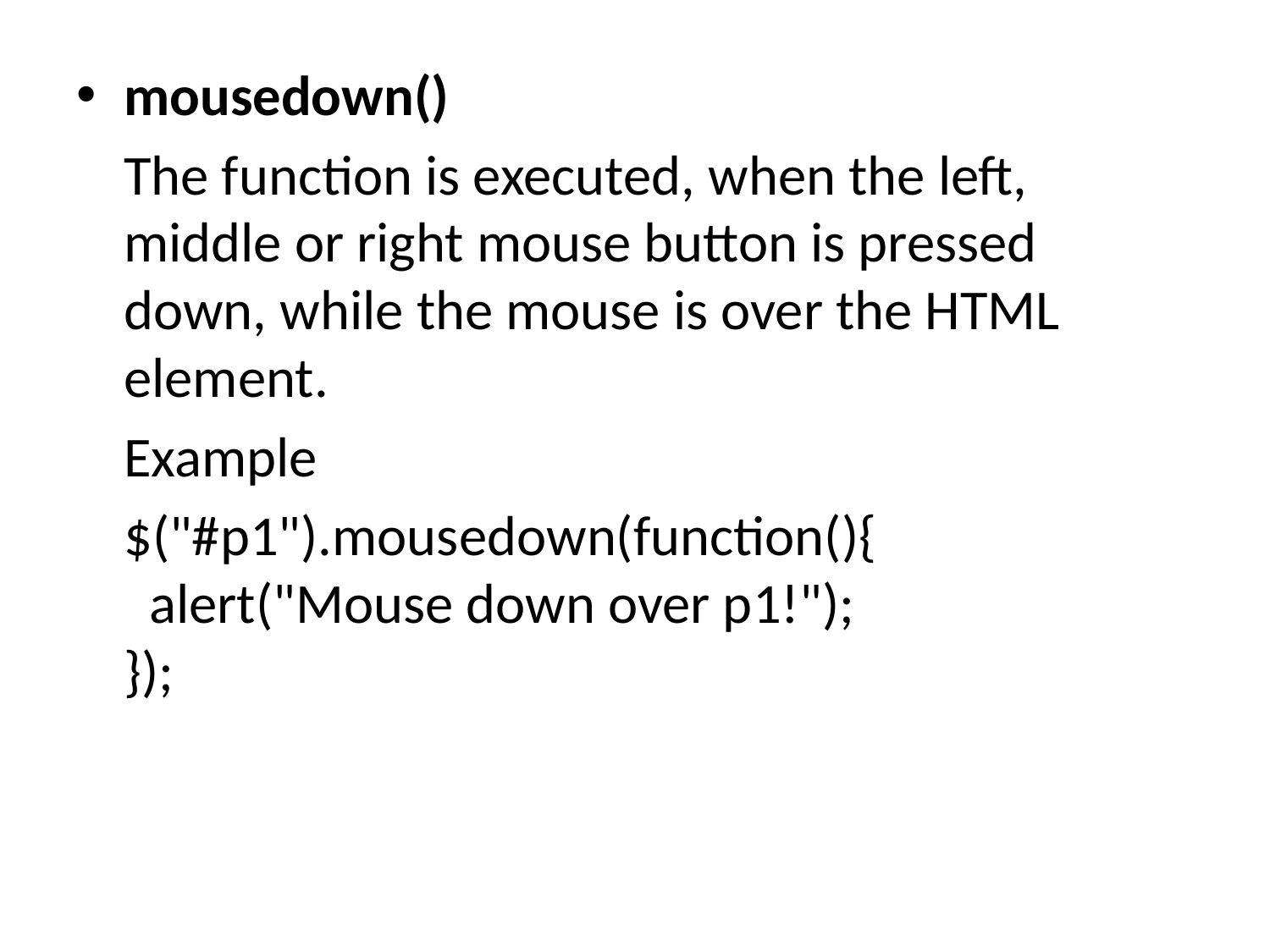

mousedown()
	The function is executed, when the left, middle or right mouse button is pressed down, while the mouse is over the HTML element.
	Example
	$("#p1").mousedown(function(){
  alert("Mouse down over p1!");
});